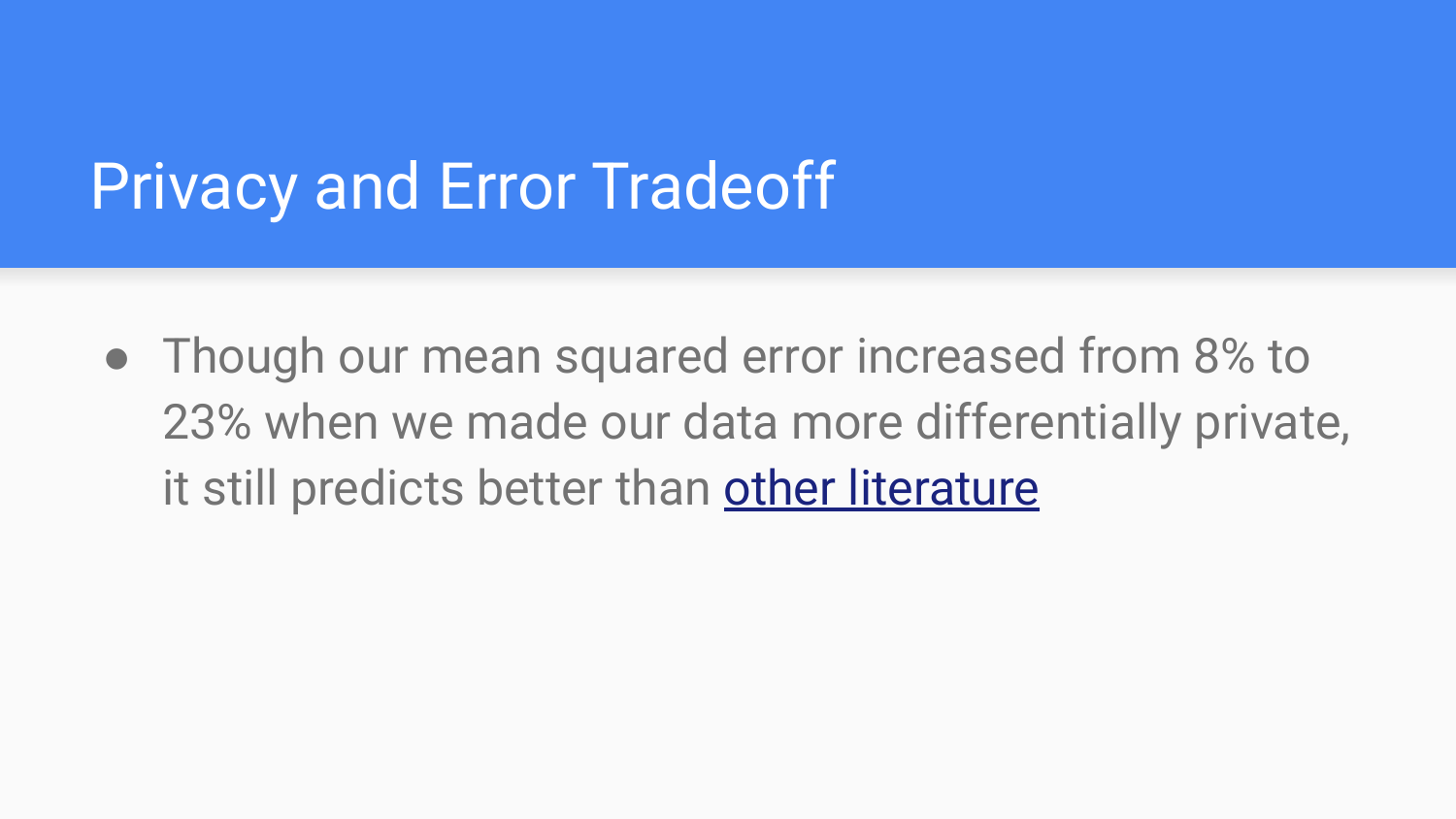

# Privacy and Error Tradeoff
Though our mean squared error increased from 8% to 23% when we made our data more differentially private, it still predicts better than other literature